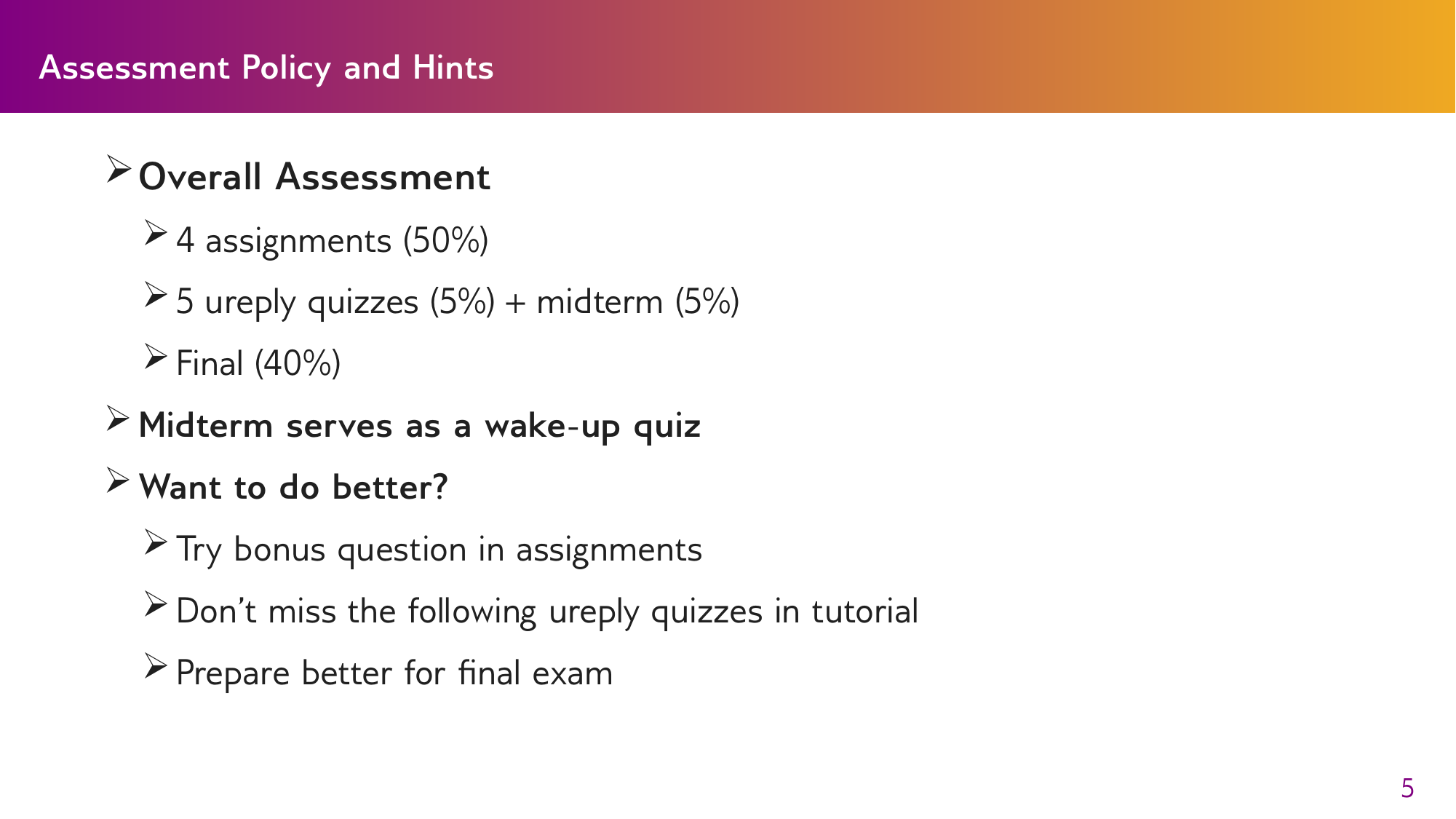

# Assessment Policy and Hints
Overall Assessment
4 assignments (50%)
5 ureply quizzes (5%) + midterm (5%)
Final (40%)
Midterm serves as a wake-up quiz
Want to do better?
Try bonus question in assignments
Don’t miss the following ureply quizzes in tutorial
Prepare better for final exam
5